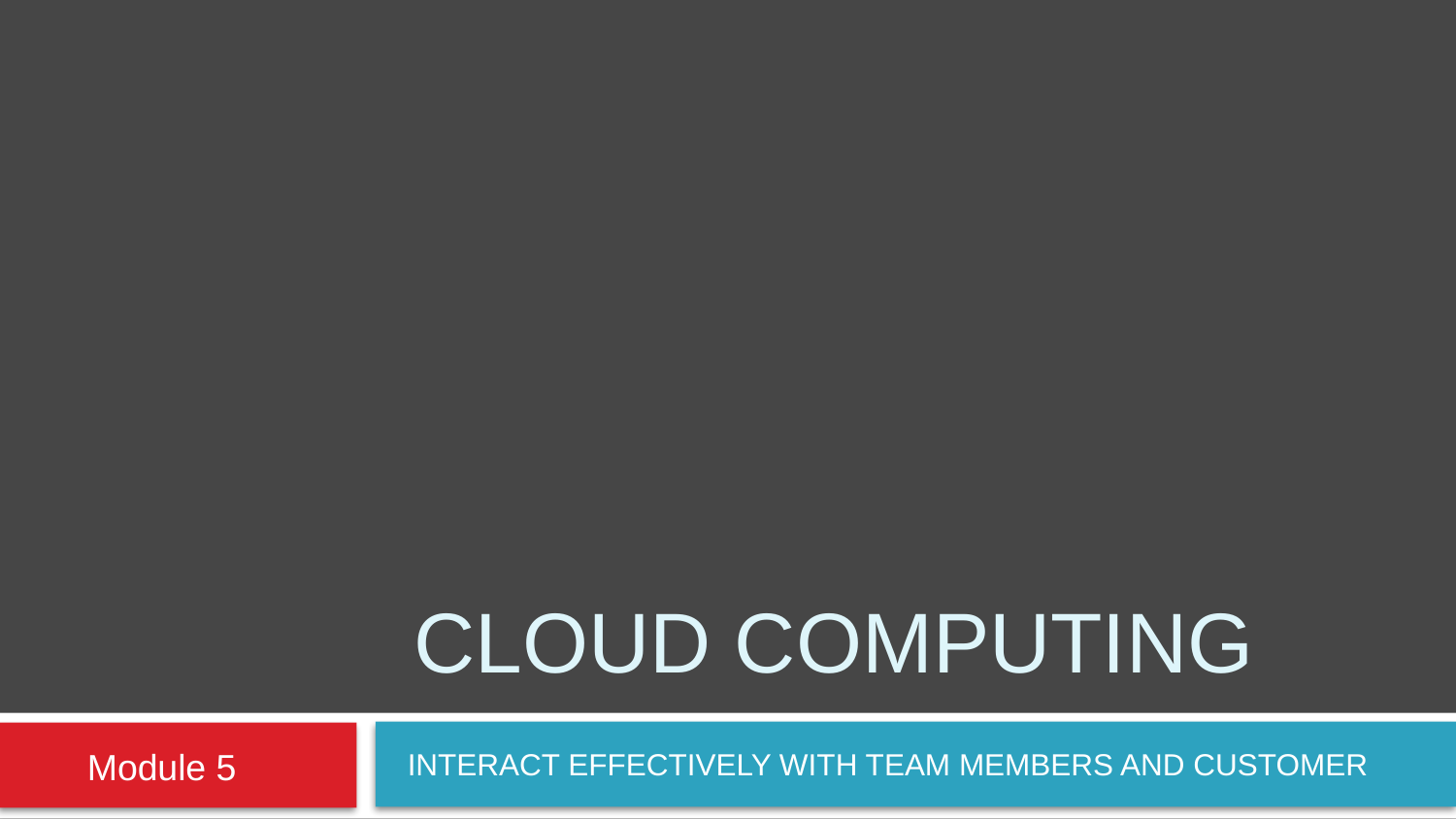

# cloud computing
  INTERACT EFFECTIVELY WITH TEAM MEMBERS AND CUSTOMER
Module 5